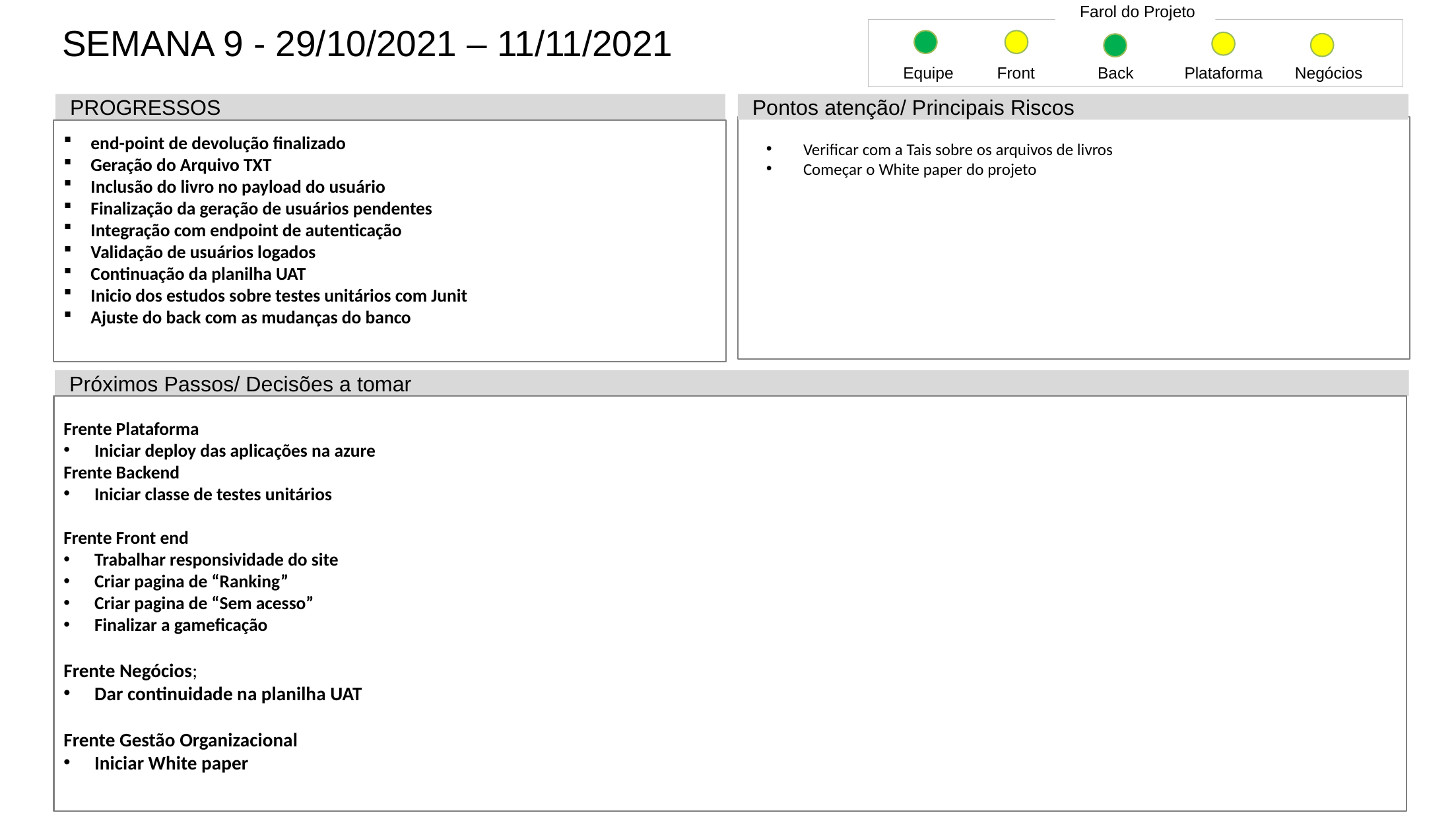

Farol do Projeto

# SEMANA 9 - 29/10/2021 – 11/11/2021

Equipe
Front
Back
Plataforma
Negócios
PROGRESSOS
Pontos atenção/ Principais Riscos

end-point de devolução finalizado
Geração do Arquivo TXT
Inclusão do livro no payload do usuário
Finalização da geração de usuários pendentes
Integração com endpoint de autenticação
Validação de usuários logados
Continuação da planilha UAT
Inicio dos estudos sobre testes unitários com Junit
Ajuste do back com as mudanças do banco

Verificar com a Tais sobre os arquivos de livros
Começar o White paper do projeto
Próximos Passos/ Decisões a tomar
Frente Plataforma
Iniciar deploy das aplicações na azure
Frente Backend
Iniciar classe de testes unitários

Frente Front end
Trabalhar responsividade do site
Criar pagina de “Ranking”
Criar pagina de “Sem acesso”
Finalizar a gameficação

Frente Negócios;
Dar continuidade na planilha UAT

Frente Gestão Organizacional
Iniciar White paper